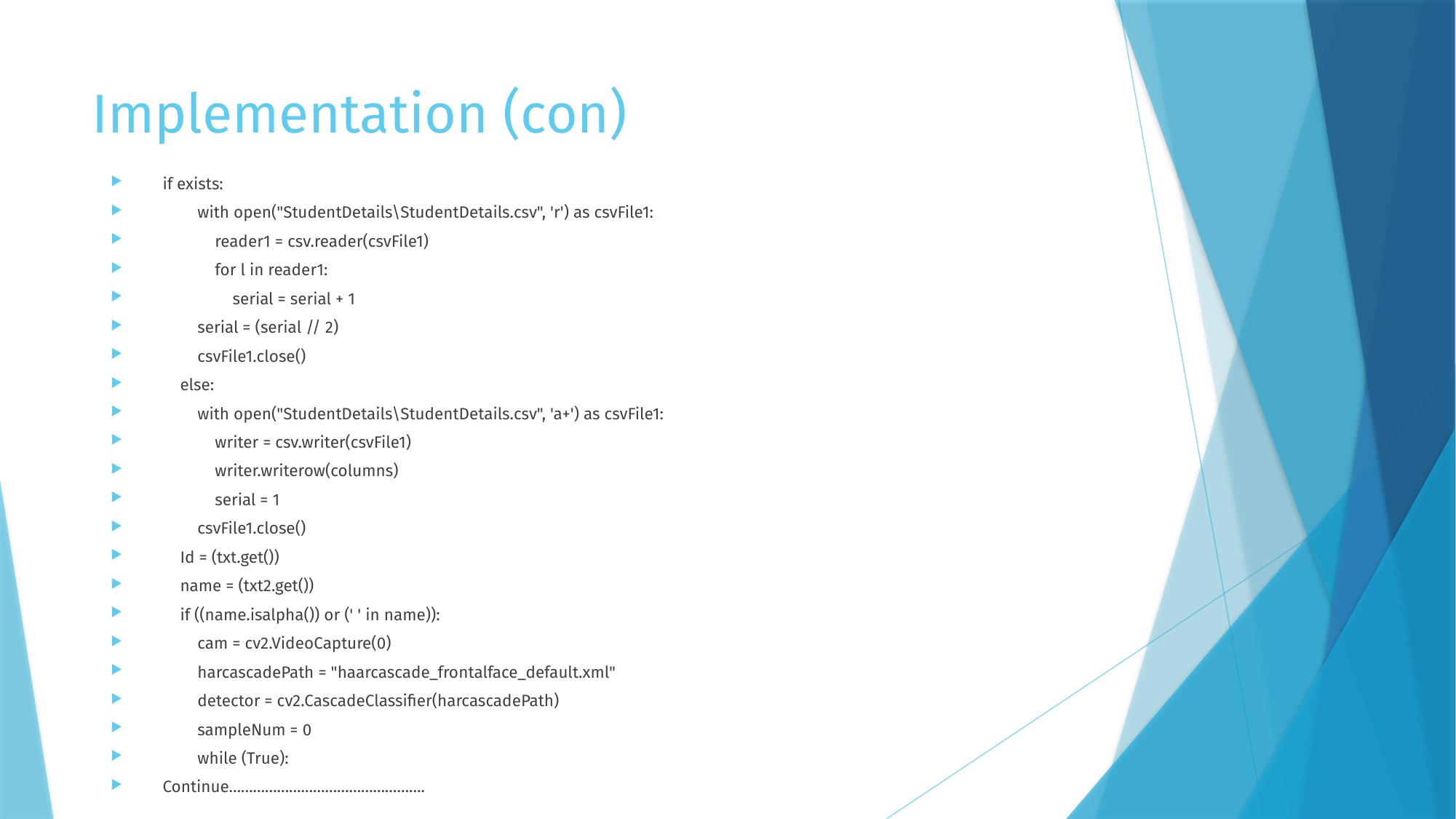

# Implementation (con)
if exists:
        with open("StudentDetails\StudentDetails.csv", 'r') as csvFile1:
            reader1 = csv.reader(csvFile1)
            for l in reader1:
                serial = serial + 1
        serial = (serial // 2)
        csvFile1.close()
    else:
        with open("StudentDetails\StudentDetails.csv", 'a+') as csvFile1:
            writer = csv.writer(csvFile1)
            writer.writerow(columns)
            serial = 1
        csvFile1.close()
    Id = (txt.get())
    name = (txt2.get())
    if ((name.isalpha()) or (' ' in name)):
        cam = cv2.VideoCapture(0)
        harcascadePath = "haarcascade_frontalface_default.xml"
        detector = cv2.CascadeClassifier(harcascadePath)
        sampleNum = 0
        while (True):
Continue………………………………………….